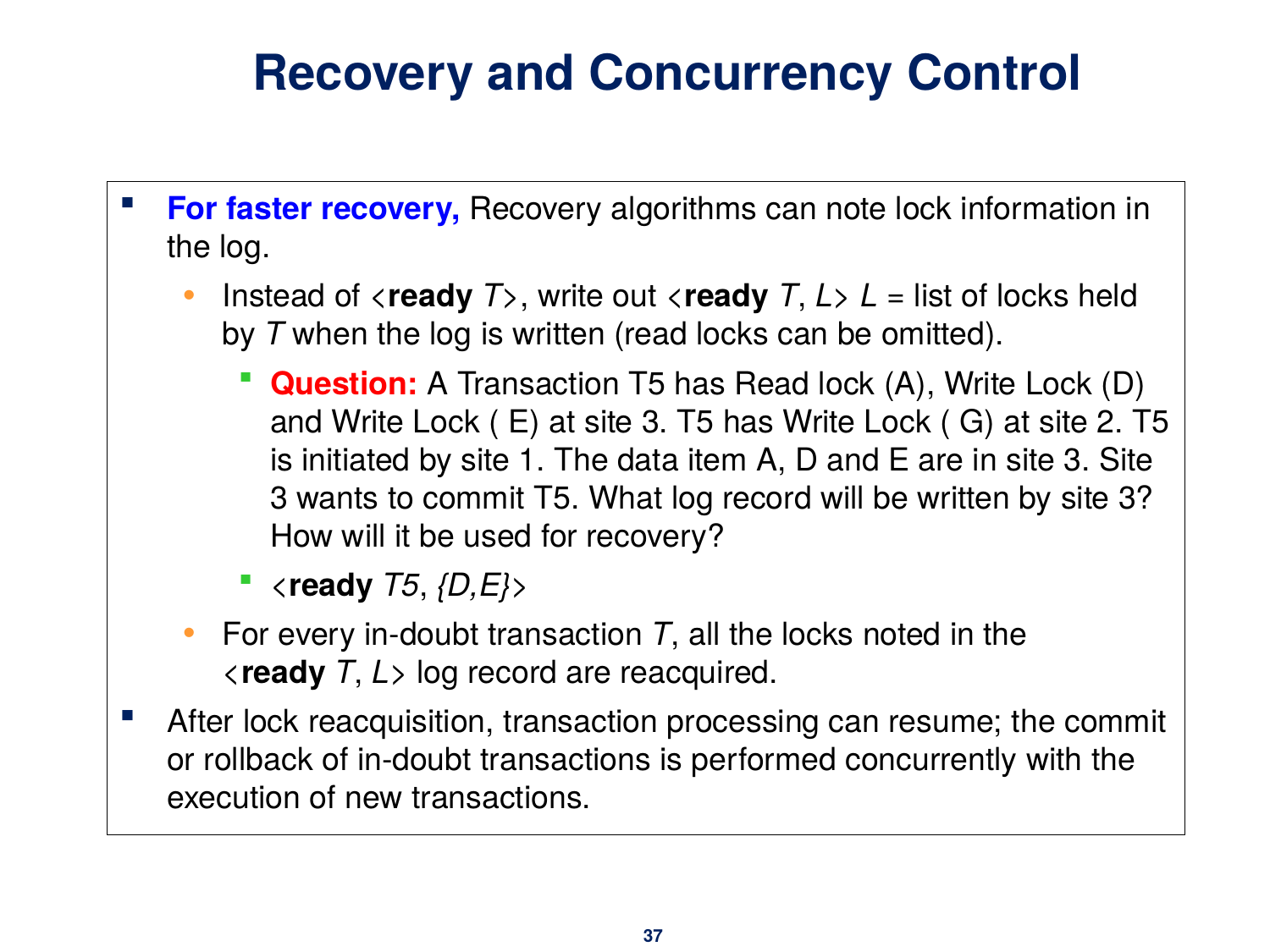

# Recovery and Concurrency Control
For faster recovery, Recovery algorithms can note lock information in the log.
Instead of <ready T>, write out <ready T, L> L = list of locks held by T when the log is written (read locks can be omitted).
Question: A Transaction T5 has Read lock (A), Write Lock (D) and Write Lock ( E) at site 3. T5 has Write Lock ( G) at site 2. T5 is initiated by site 1. The data item A, D and E are in site 3. Site 3 wants to commit T5. What log record will be written by site 3? How will it be used for recovery?
<ready T5, {D,E}>
For every in-doubt transaction T, all the locks noted in the
<ready T, L> log record are reacquired.
After lock reacquisition, transaction processing can resume; the commit or rollback of in-doubt transactions is performed concurrently with the execution of new transactions.